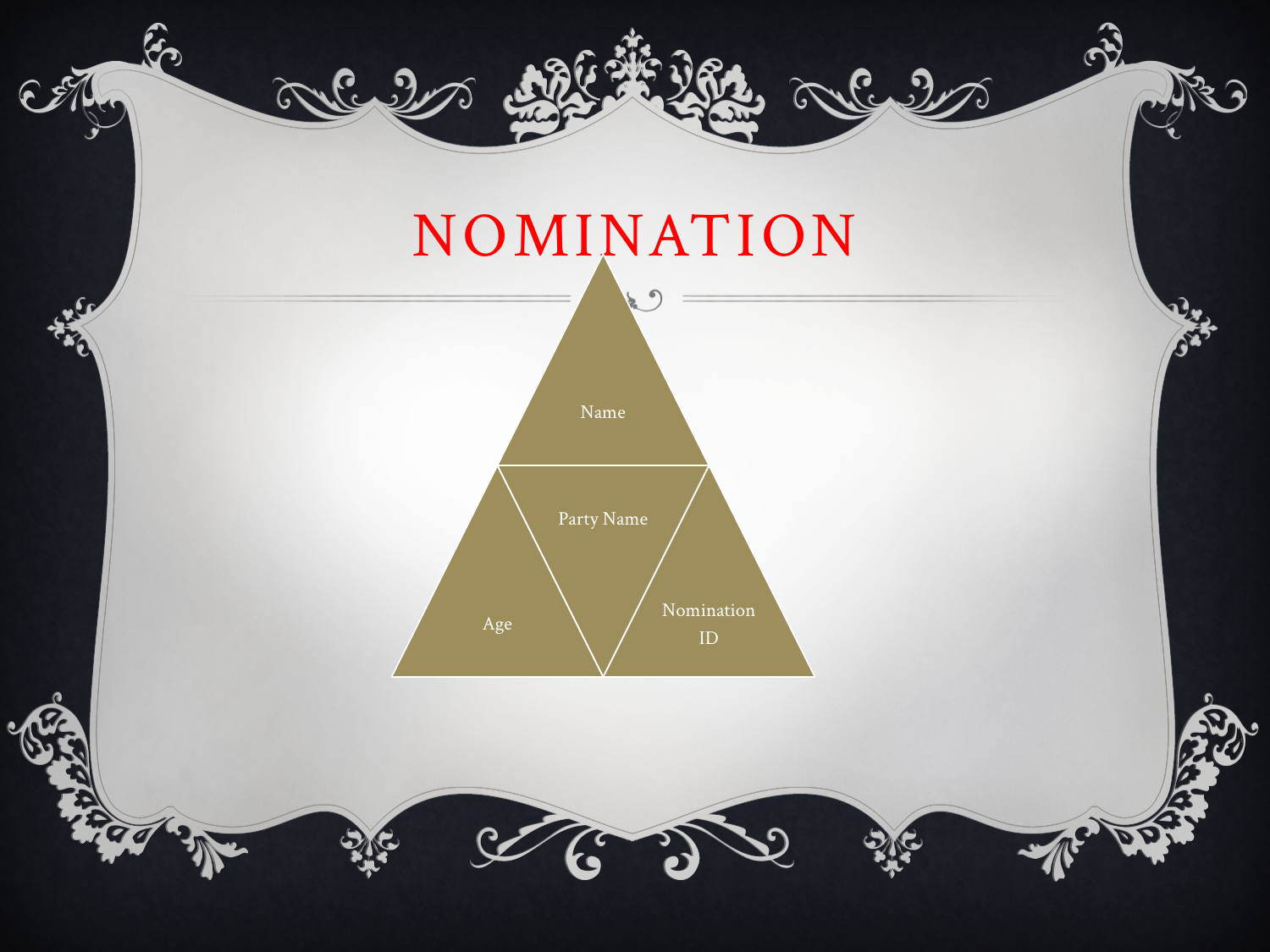

# NOMINATION
Name
Age
Party Name
Nomination
ID